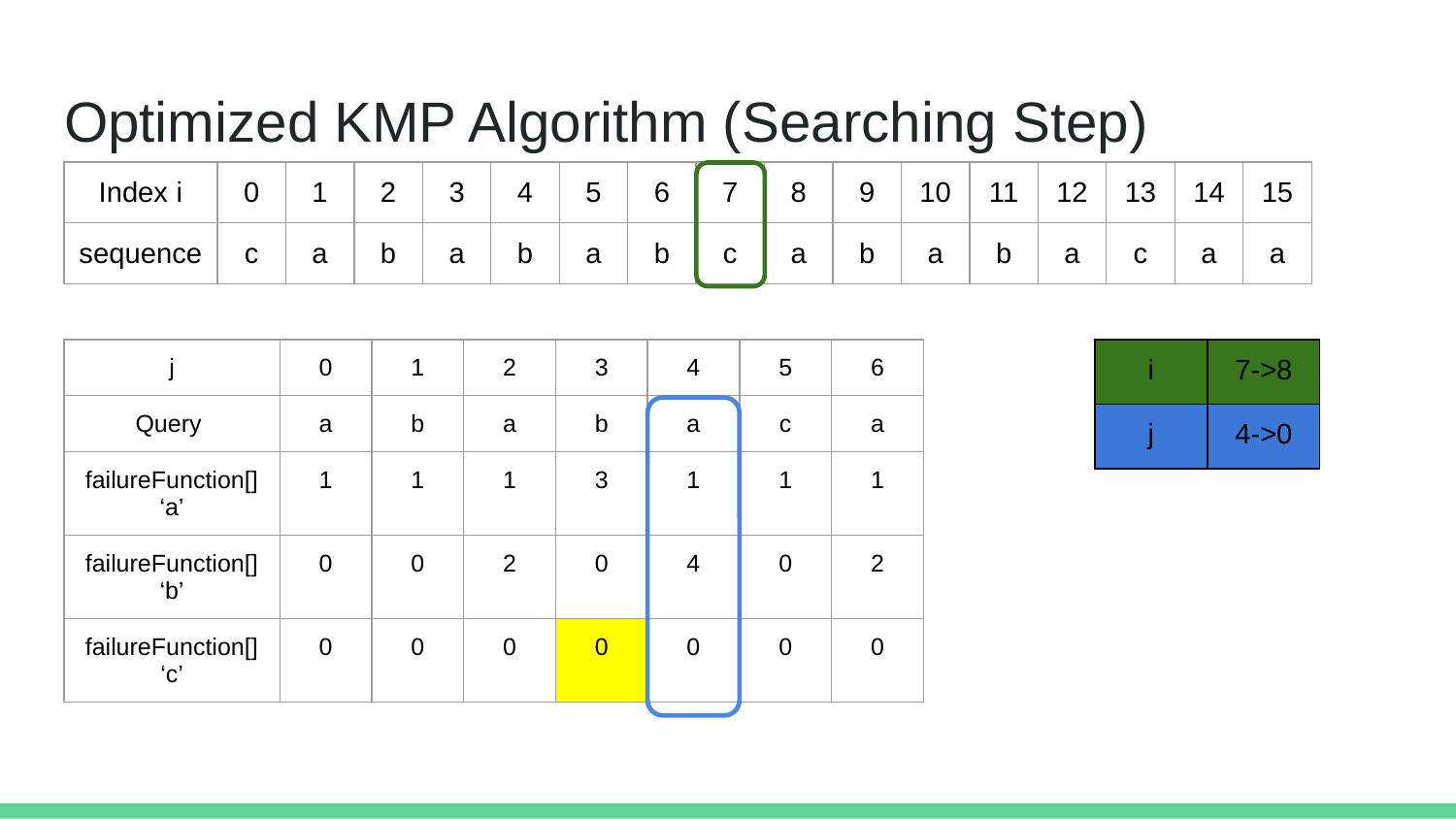

# Optimized KMP Algorithm (Searching Step)

| Index i | 0 | 1 | 2 | 3 | 4 | 5 | 6 | 7 | 8 | 9 | 10 | 11 | 12 | 13 | 14 | 15 |
| --- | --- | --- | --- | --- | --- | --- | --- | --- | --- | --- | --- | --- | --- | --- | --- | --- |
| sequence | c | a | b | a | b | a | b | c | a | b | a | b | a | c | a | a |

| i | 7->8 |
| --- | --- |
| j | 4->0 |
| j | 0 | 1 | 2 | 3 | 4 | 5 | 6 |
| --- | --- | --- | --- | --- | --- | --- | --- |
| Query | a | b | a | b | a | c | a |
| failureFunction[] ‘a’ | 1 | 1 | 1 | 3 | 1 | 1 | 1 |
| failureFunction[] ‘b’ | 0 | 0 | 2 | 0 | 4 | 0 | 2 |
| failureFunction[] ‘c’ | 0 | 0 | 0 | 0 | 0 | 0 | 0 |